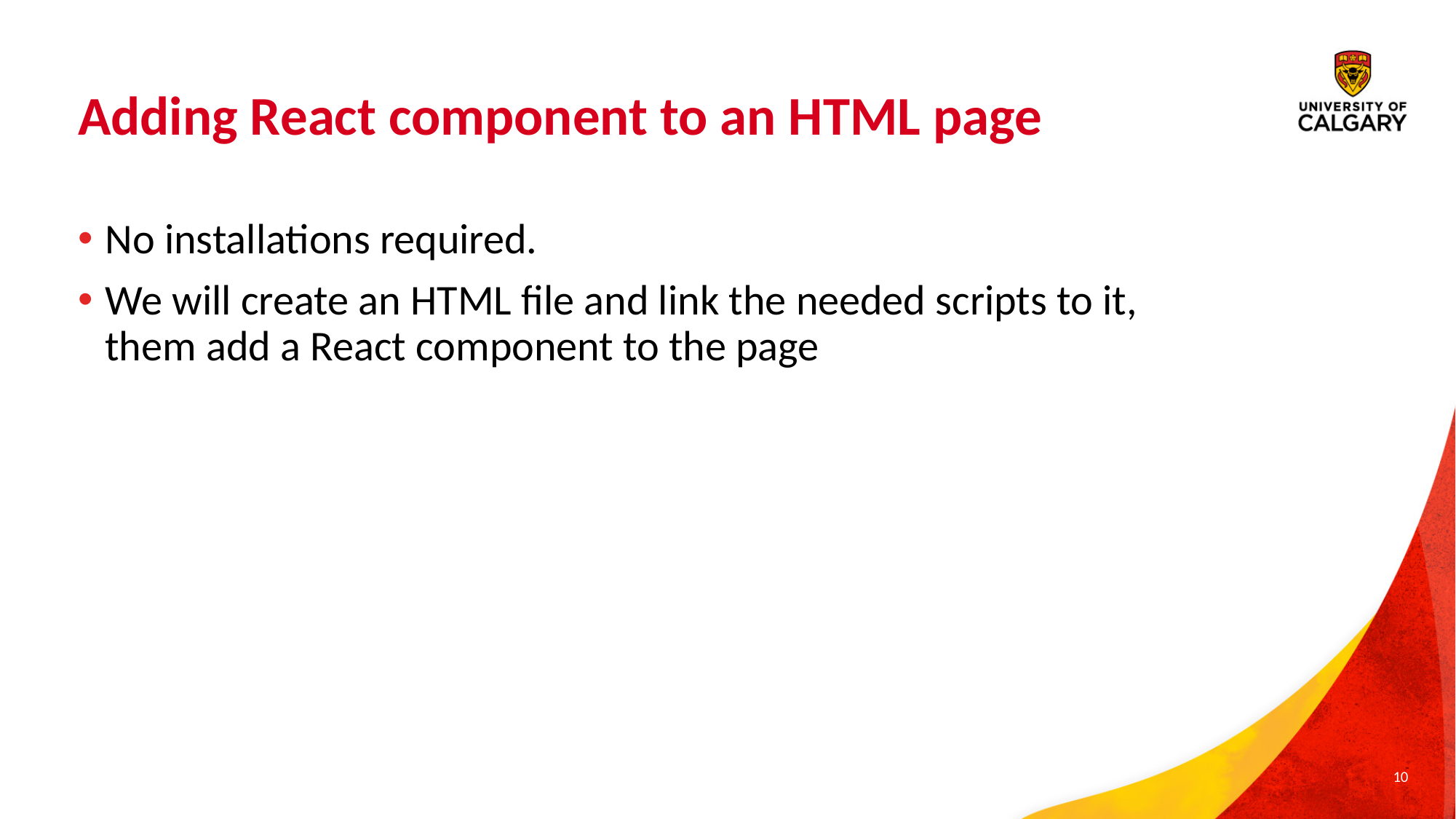

# Adding React component to an HTML page
No installations required.
We will create an HTML file and link the needed scripts to it, them add a React component to the page
10